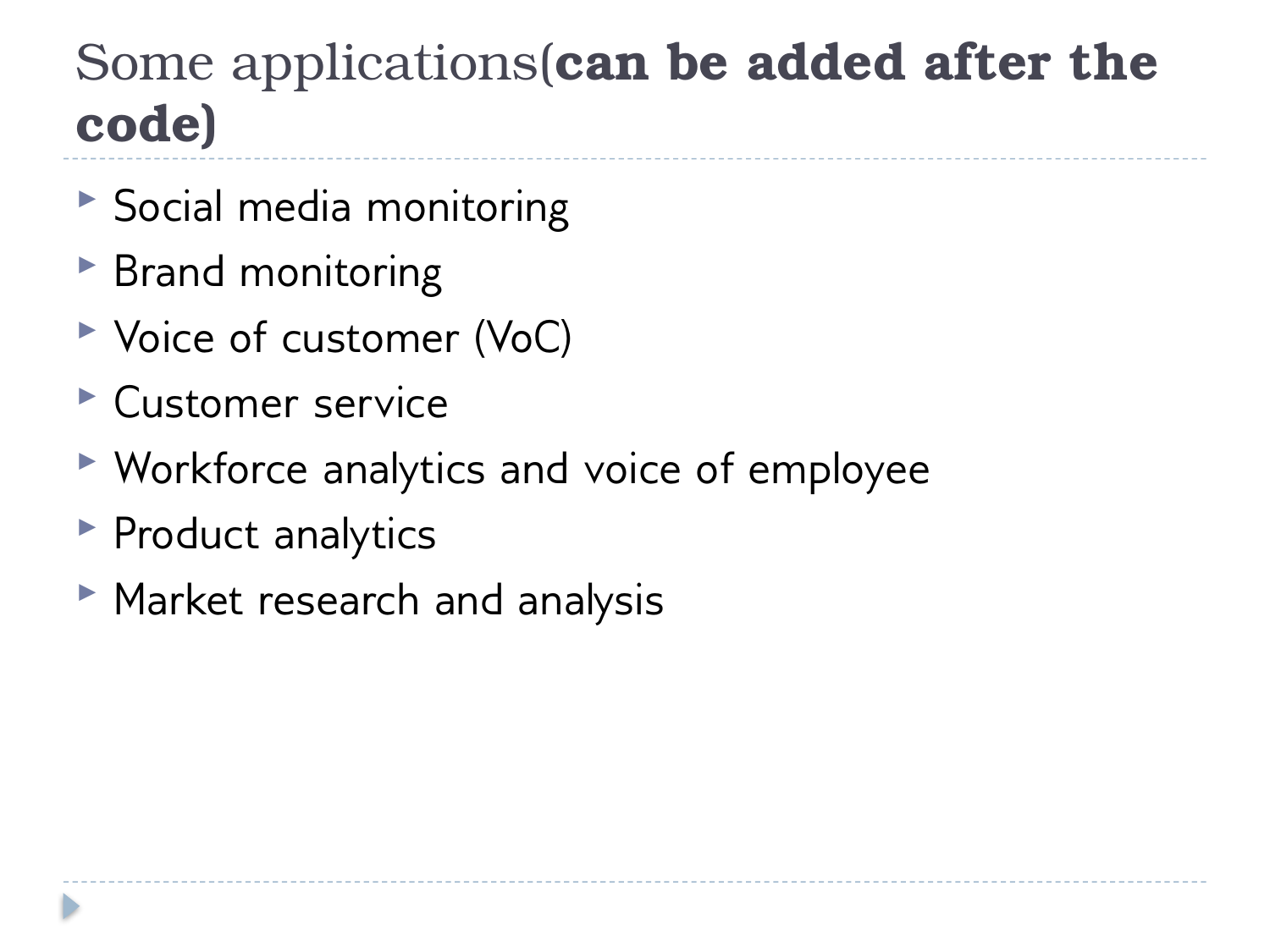

# Some applications(can be added after the code)
Social media monitoring
Brand monitoring
Voice of customer (VoC)
Customer service
Workforce analytics and voice of employee
Product analytics
Market research and analysis